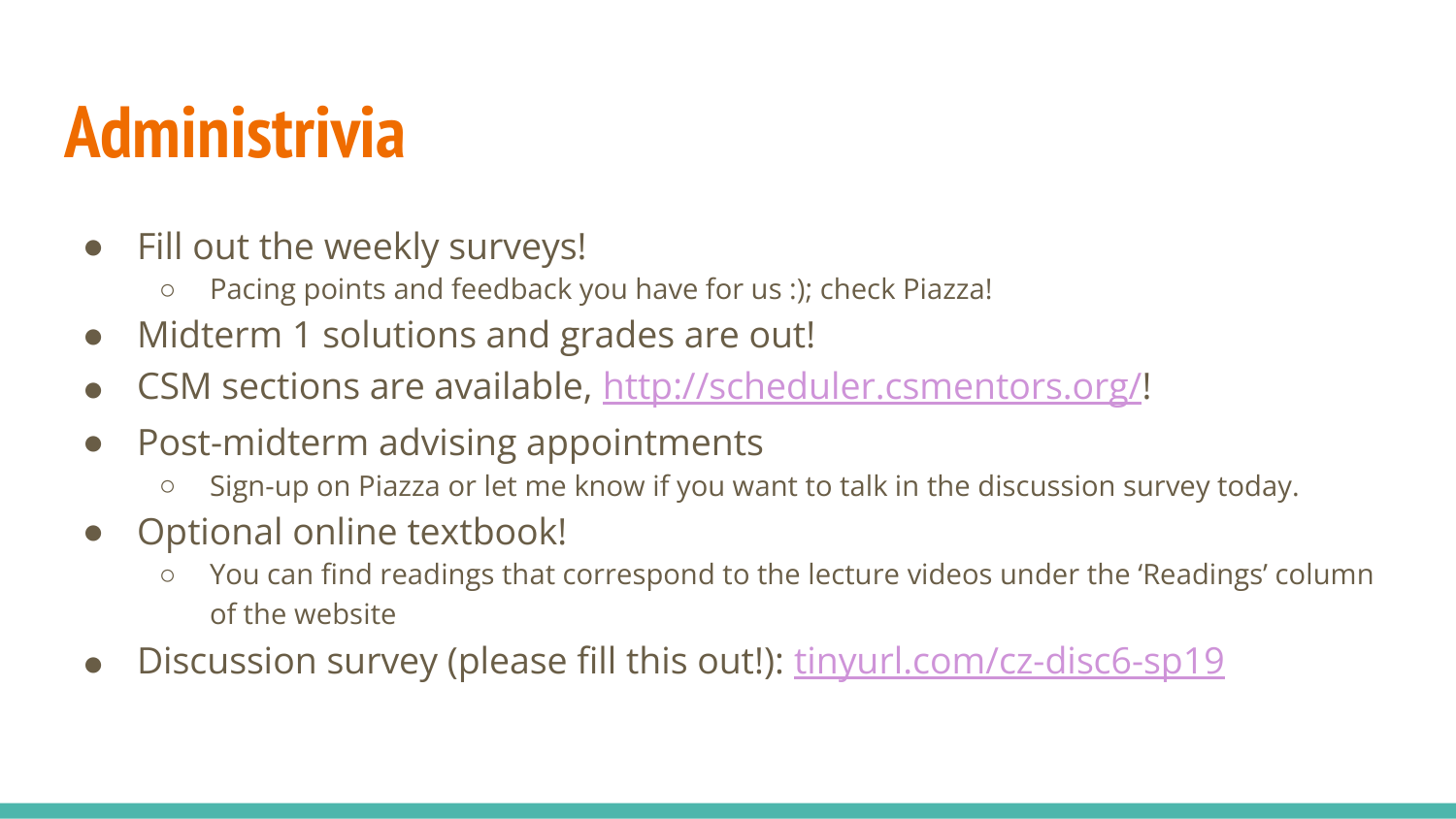

# Administrivia
Fill out the weekly surveys!
Pacing points and feedback you have for us :); check Piazza!
Midterm 1 solutions and grades are out!
CSM sections are available, http://scheduler.csmentors.org/!
Post-midterm advising appointments
Sign-up on Piazza or let me know if you want to talk in the discussion survey today.
Optional online textbook!
You can find readings that correspond to the lecture videos under the ‘Readings’ column of the website
Discussion survey (please fill this out!): tinyurl.com/cz-disc6-sp19